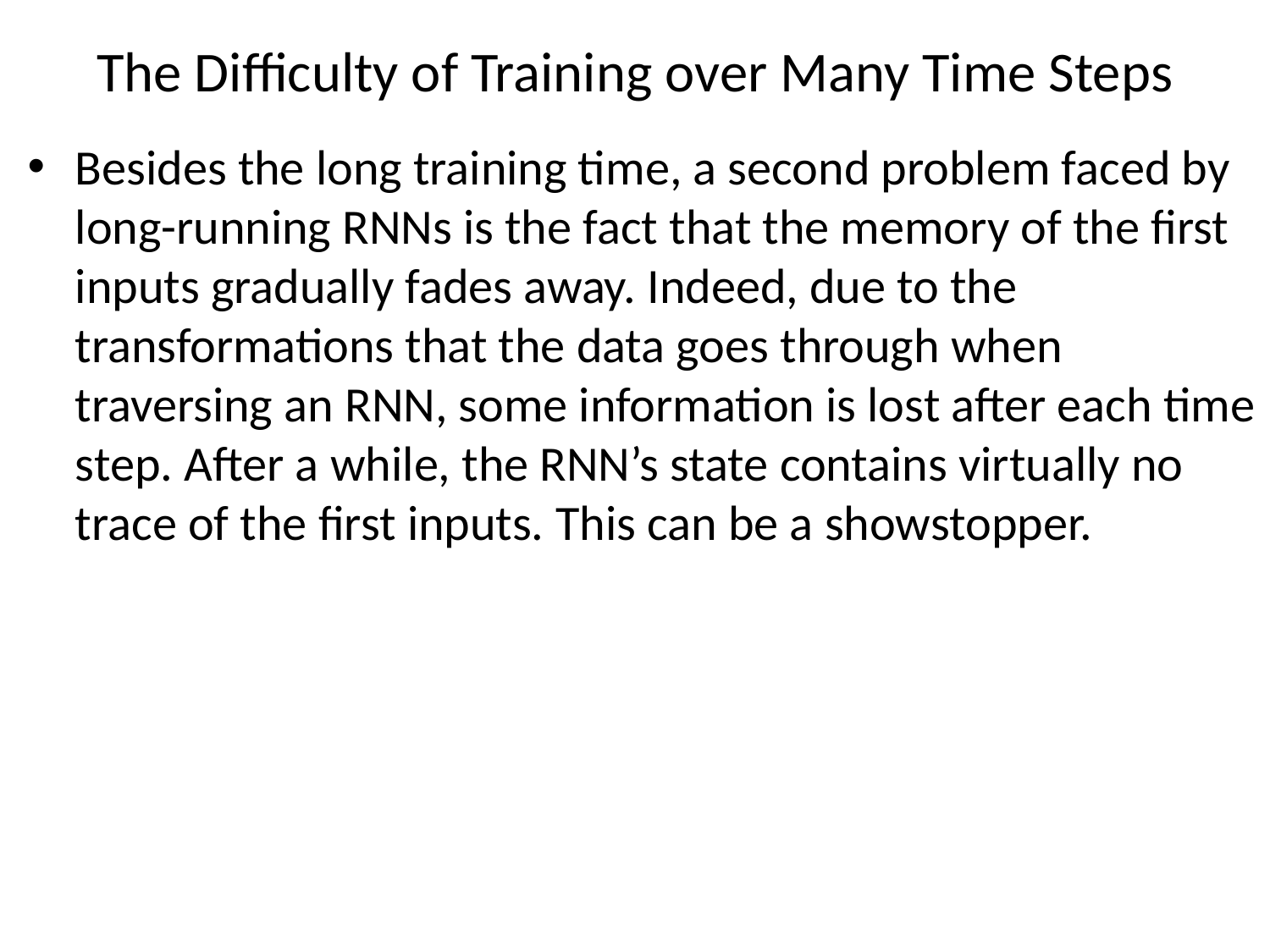

# The Difficulty of Training over Many Time Steps
Besides the long training time, a second problem faced by long-running RNNs is the fact that the memory of the first inputs gradually fades away. Indeed, due to the transformations that the data goes through when traversing an RNN, some information is lost after each time step. After a while, the RNN’s state contains virtually no trace of the first inputs. This can be a showstopper.